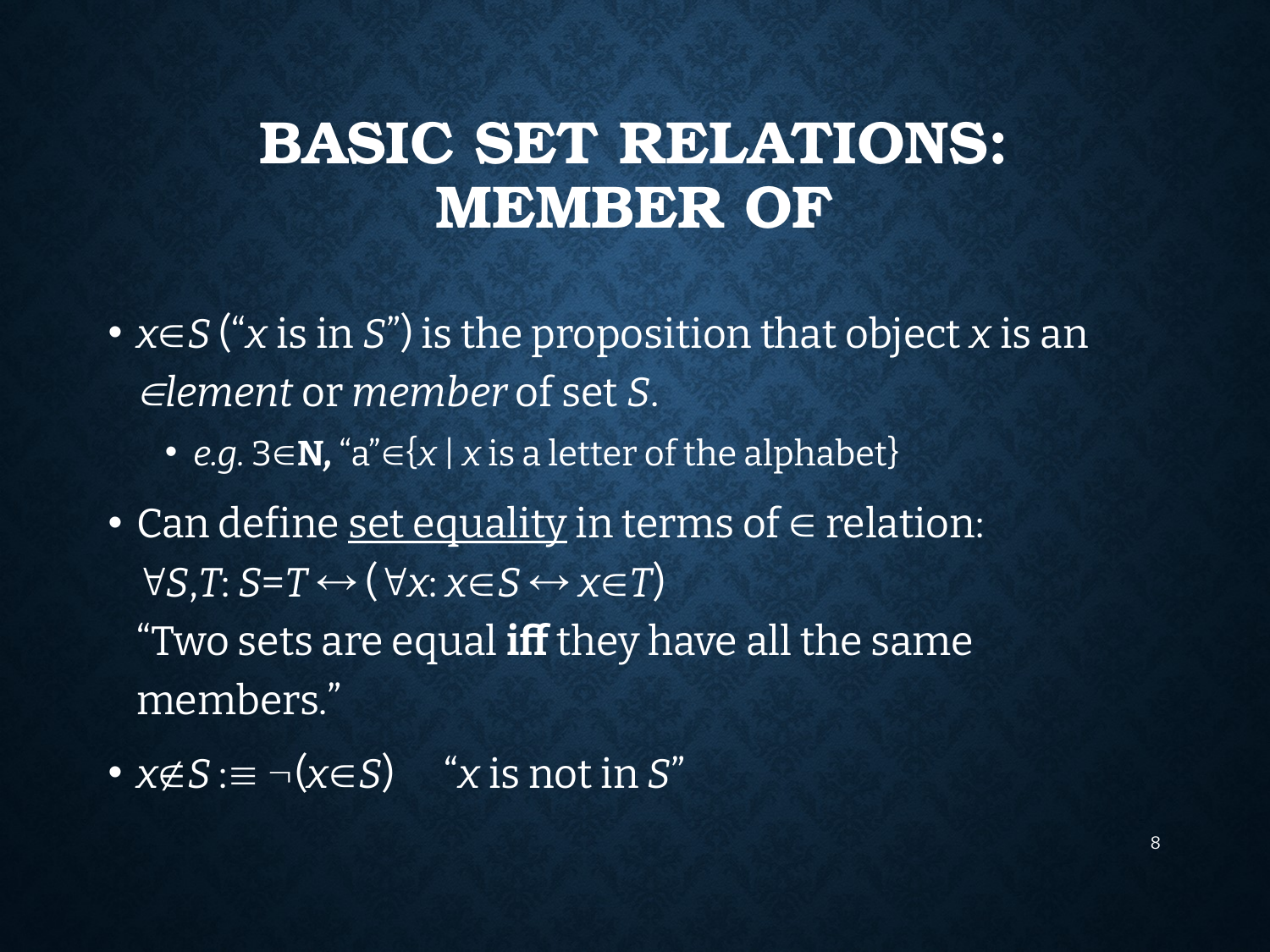

# Basic Set Relations: Member of
x∈S (“x is in S”) is the proposition that object x is an ∈lement or member of set S.
e.g. 3∈N, “a”∈{x | x is a letter of the alphabet}
Can define set equality in terms of ∈ relation:
∀S,T: S=T ↔ (∀x: x∈S ↔ x∈T)
“Two sets are equal iff they have all the same members.”
x∉S :≡ ¬(x∈S)      “x is not in S”
8